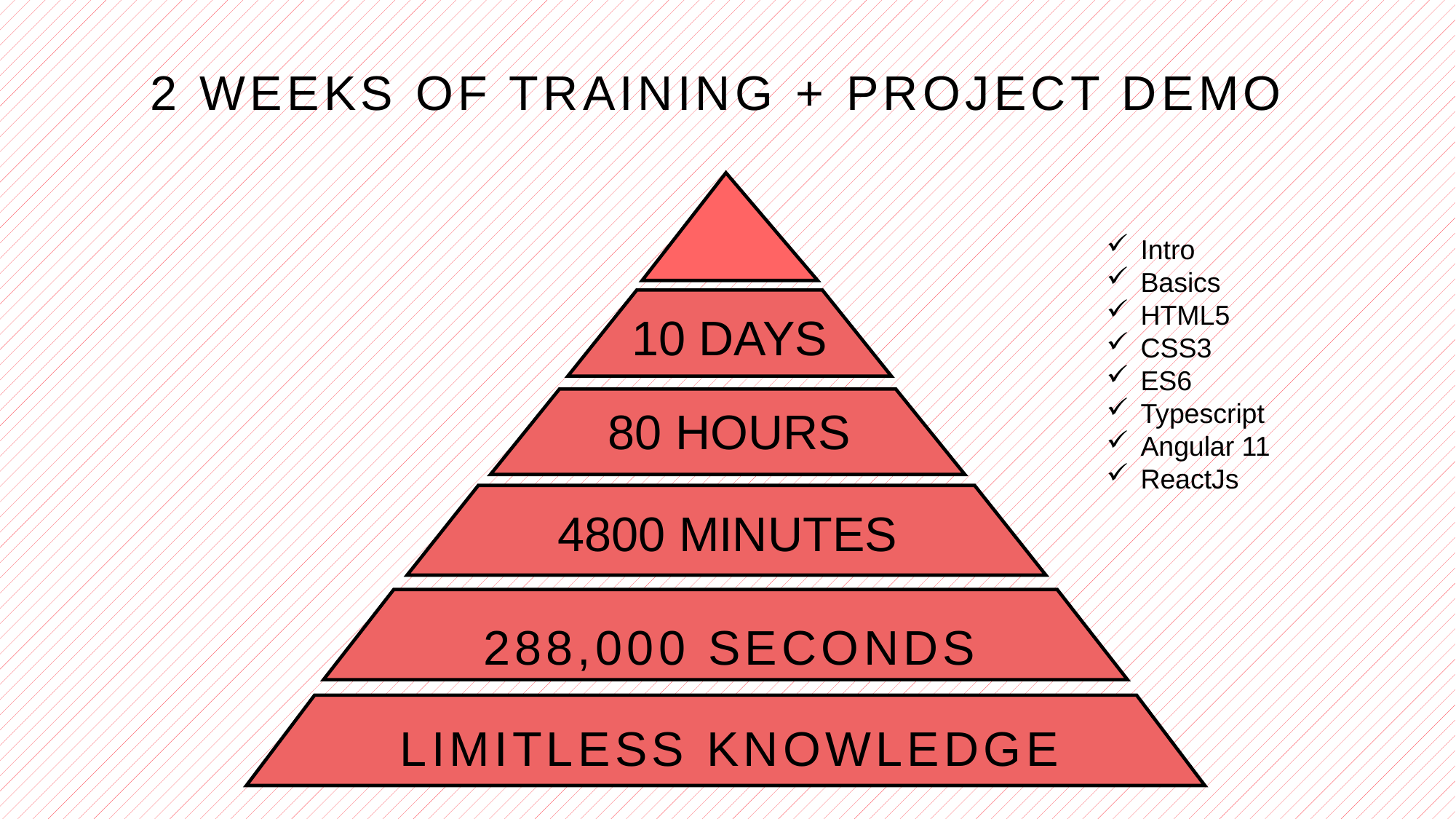

# 2 Weeks of Training + Project demo

Intro
Basics
HTML5
CSS3
ES6
Typescript
Angular 11
ReactJs

10 DAYS

80 HOURS

4800 MINUTES
288,000 SECONDS

Limitless knowledge